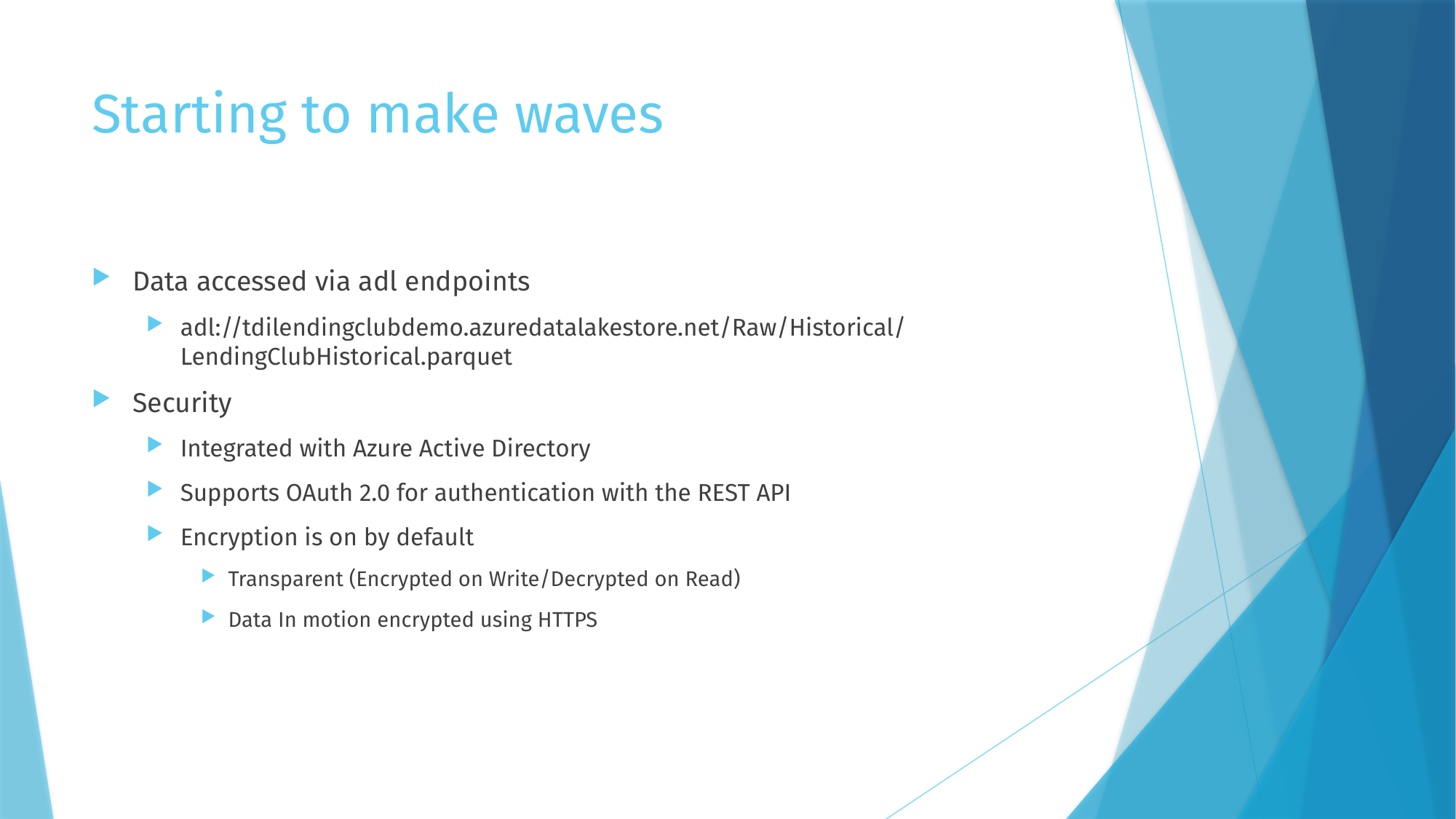

# Starting to make waves
Data accessed via adl endpoints
adl://tdilendingclubdemo.azuredatalakestore.net/Raw/Historical/LendingClubHistorical.parquet
Security
Integrated with Azure Active Directory
Supports OAuth 2.0 for authentication with the REST API
Encryption is on by default
Transparent (Encrypted on Write/Decrypted on Read)
Data In motion encrypted using HTTPS